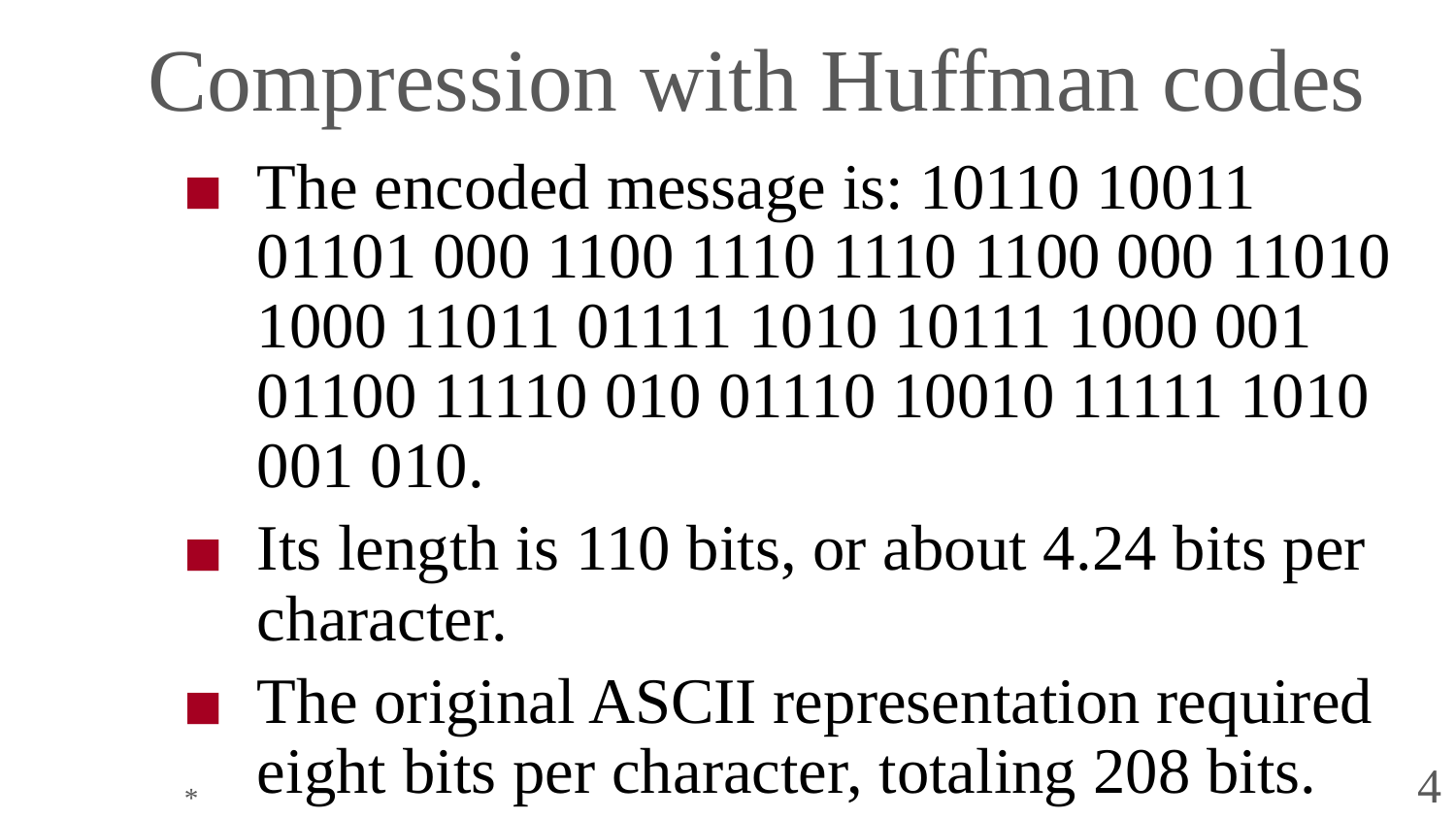

# Compression with Huffman codes
The encoded message is: 10110 10011 01101 000 1100 1110 1110 1100 000 11010 1000 11011 01111 1010 10111 1000 001 01100 11110 010 01110 10010 11111 1010 001 010.
Its length is 110 bits, or about 4.24 bits per character.
The original ASCII representation required eight bits per character, totaling 208 bits.
The compression is almost 50%.

*
4